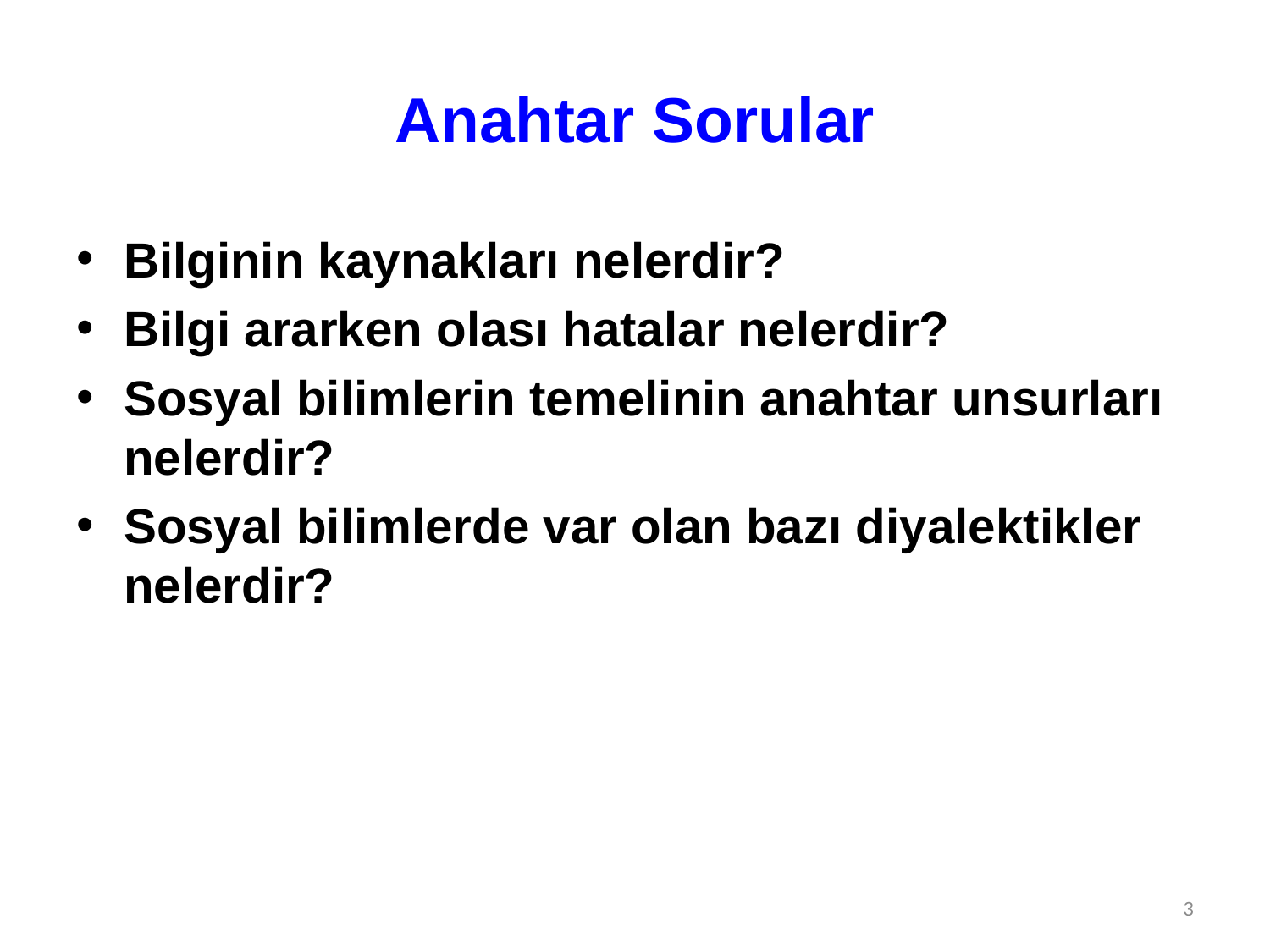

# Anahtar Sorular
Bilginin kaynakları nelerdir?
Bilgi ararken olası hatalar nelerdir?
Sosyal bilimlerin temelinin anahtar unsurları nelerdir?
Sosyal bilimlerde var olan bazı diyalektikler nelerdir?
3